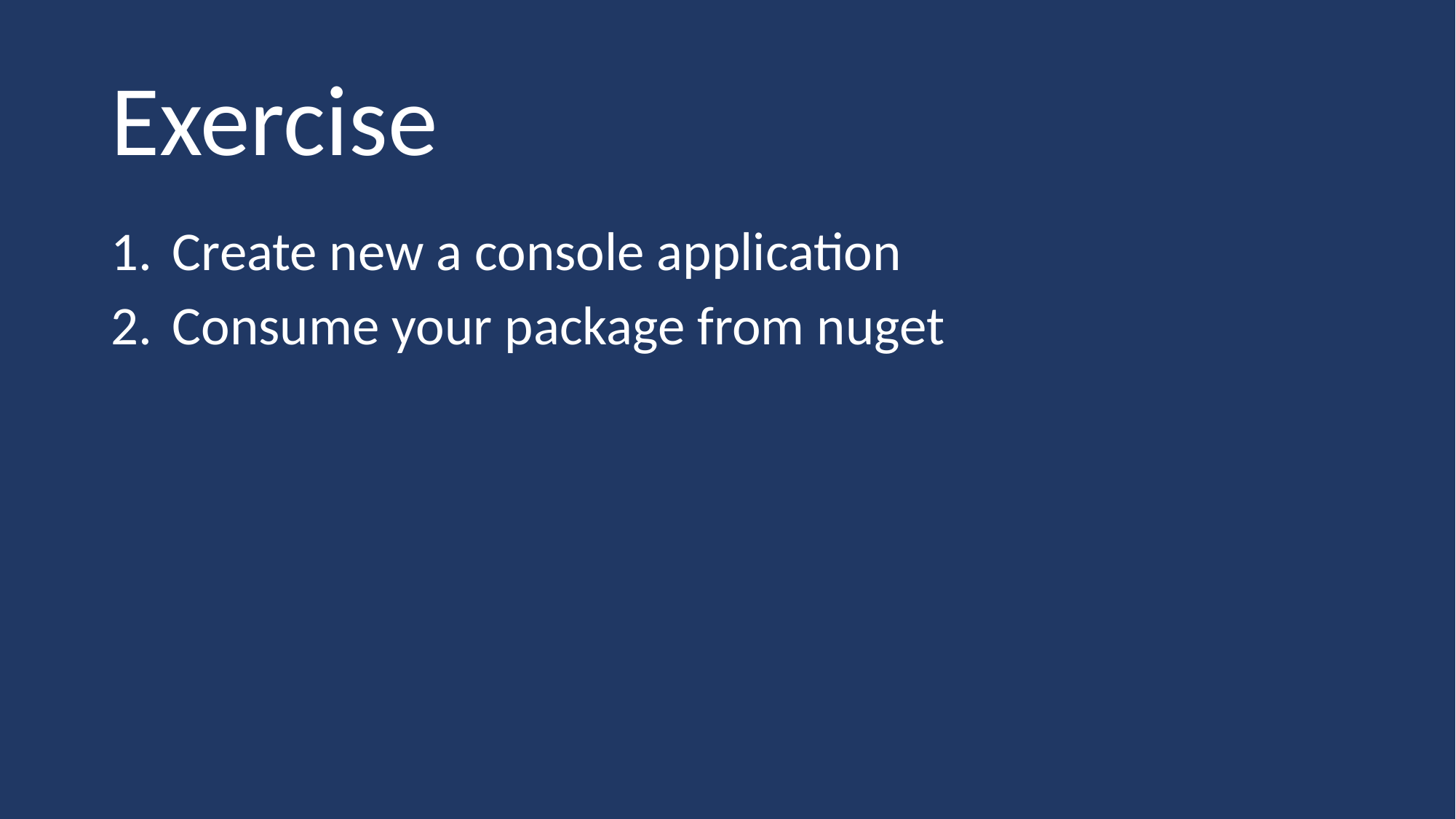

# Exercise
Create new a console application
Consume your package from nuget